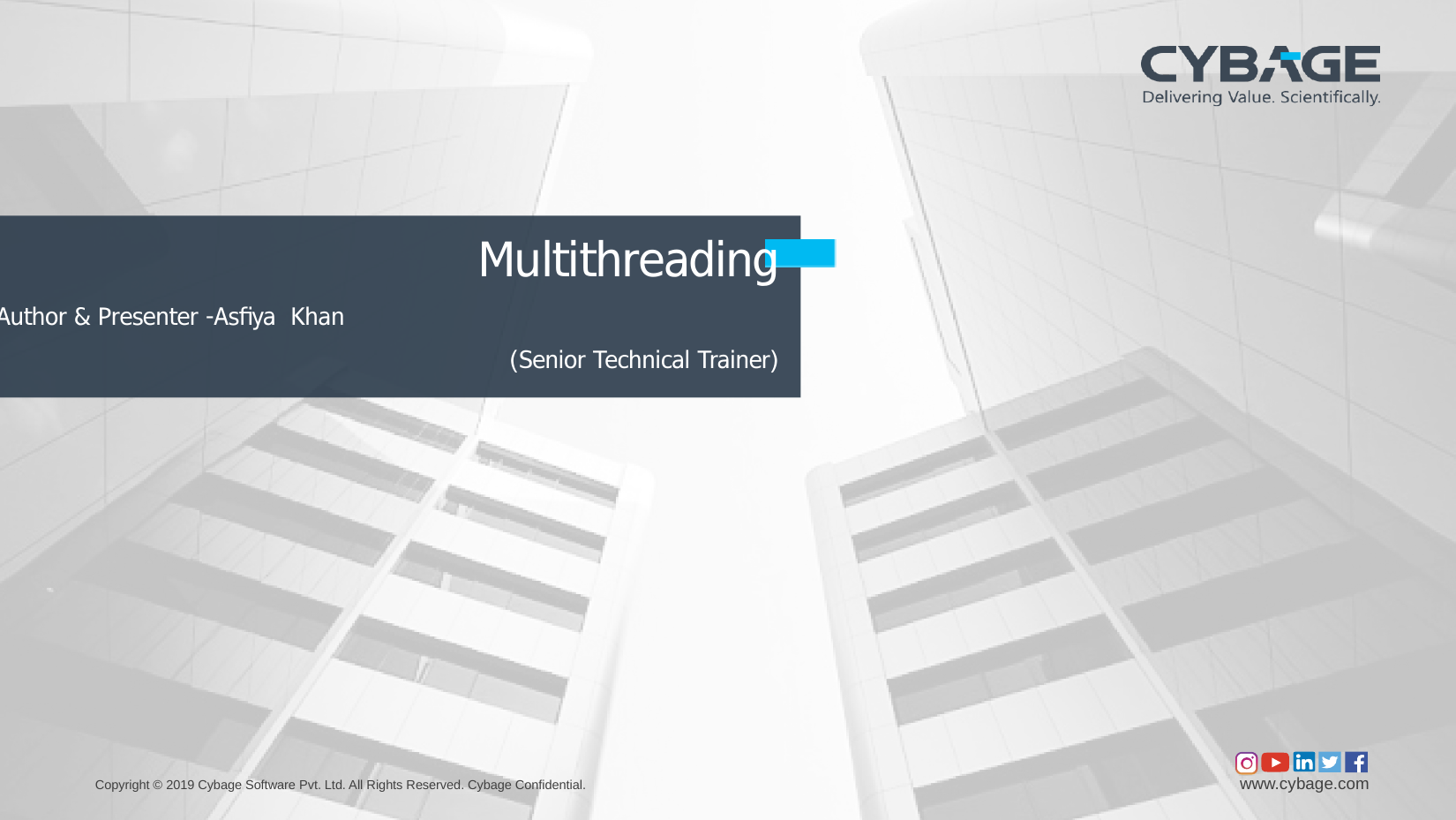

Multithreading
 Author & Presenter -Asfiya  Khan                                                                         			(Senior Technical Trainer)